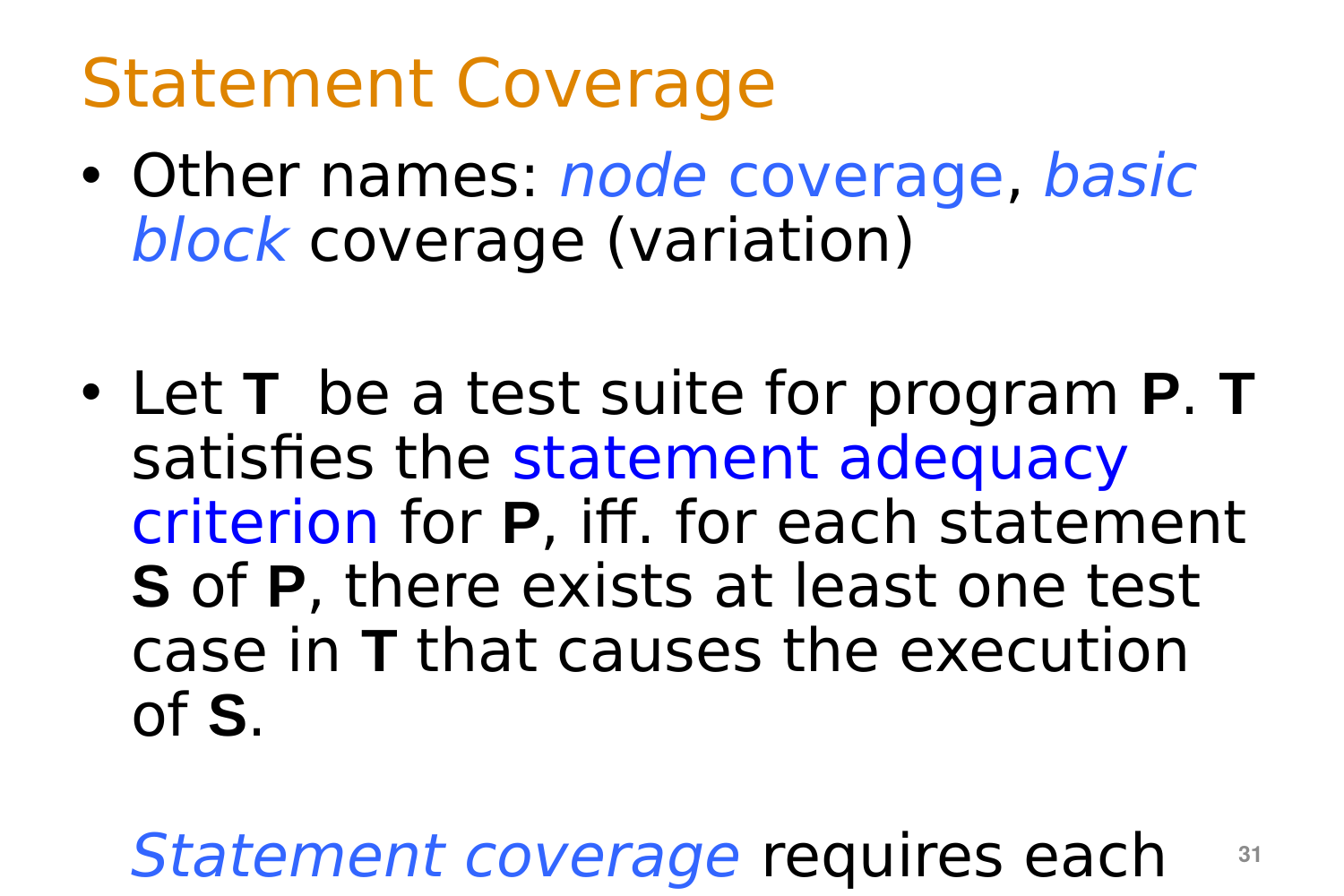

# Statement Coverage
Other names: node coverage, basic block coverage (variation)

Let T  be a test suite for program P. T
satisfies the statement adequacy criterion for P, iff. for each statement S of P, there exists at least one test case in T that causes the execution of S.
Statement coverage requires each statement to be exercised at least once by some test case. (In this context the word statement refers to non-conditional program statements.)
31